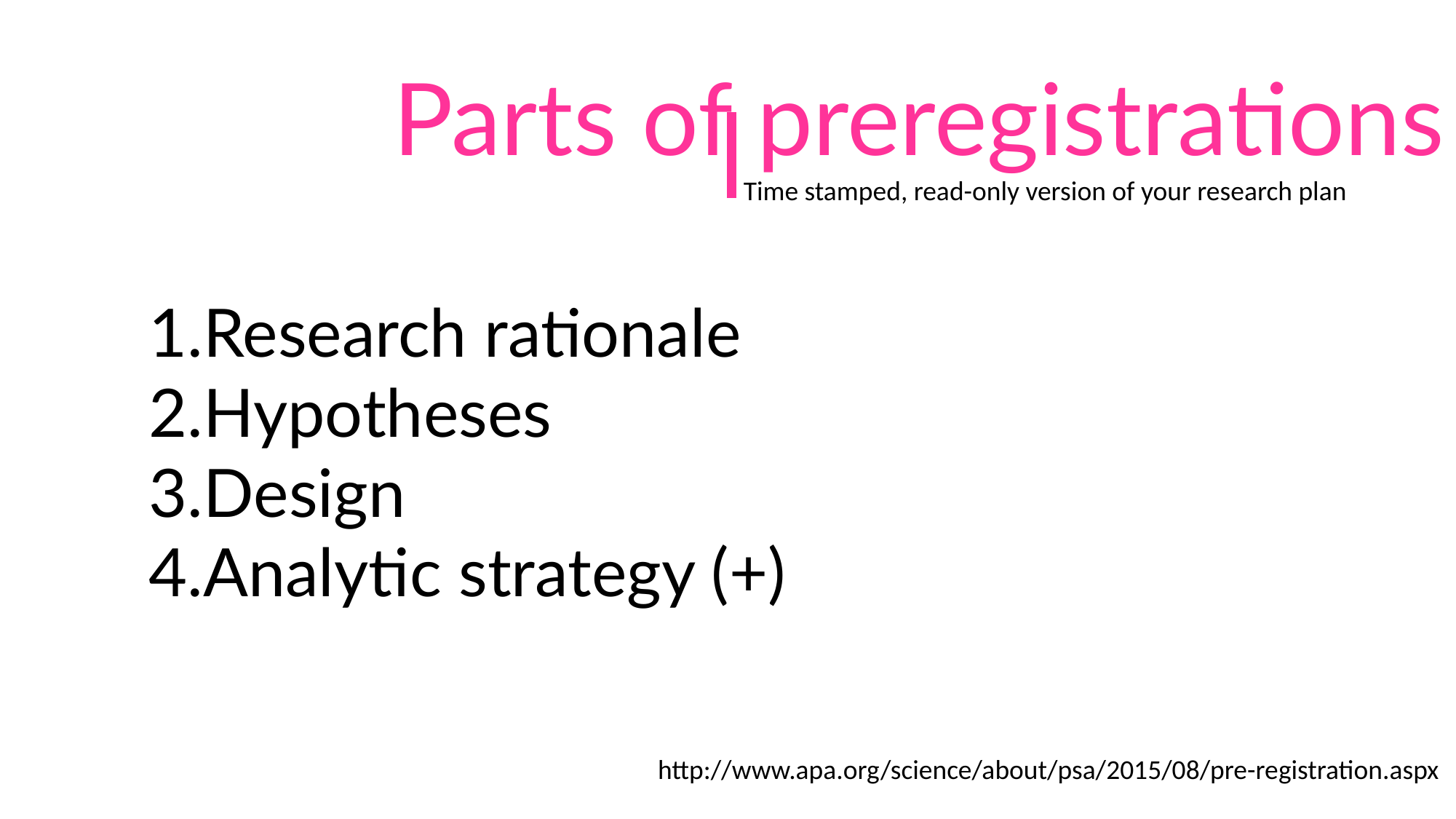

Parts of preregistrations
Time stamped, read-only version of your research plan
Research rationale
Hypotheses
Design
Analytic strategy (+)
http://www.apa.org/science/about/psa/2015/08/pre-registration.aspx